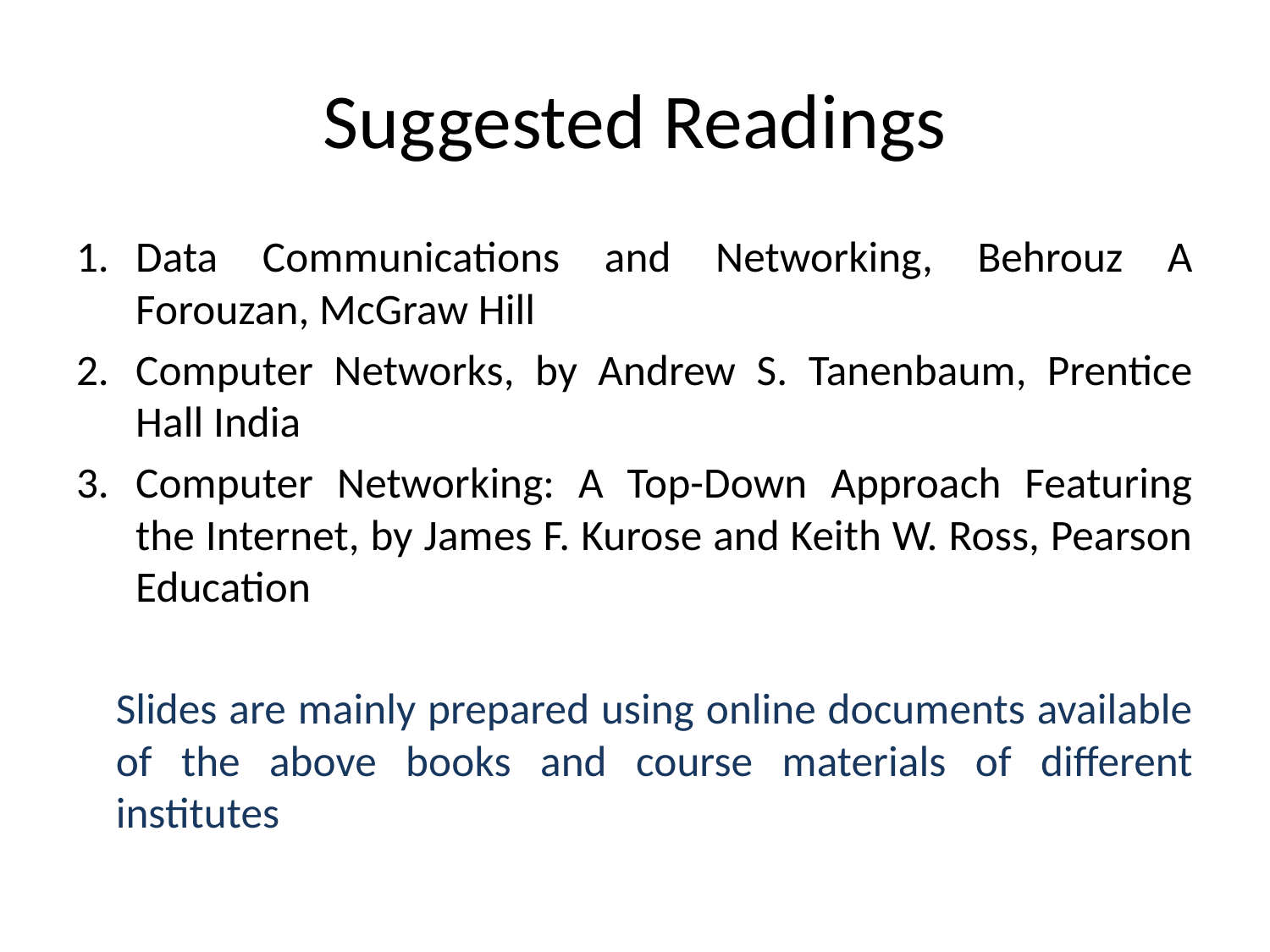

# Suggested Readings
Data Communications and Networking, Behrouz A Forouzan, McGraw Hill
Computer Networks, by Andrew S. Tanenbaum, Prentice Hall India
Computer Networking: A Top-Down Approach Featuring the Internet, by James F. Kurose and Keith W. Ross, Pearson Education

	Slides are mainly prepared using online documents available of the above books and course materials of different institutes